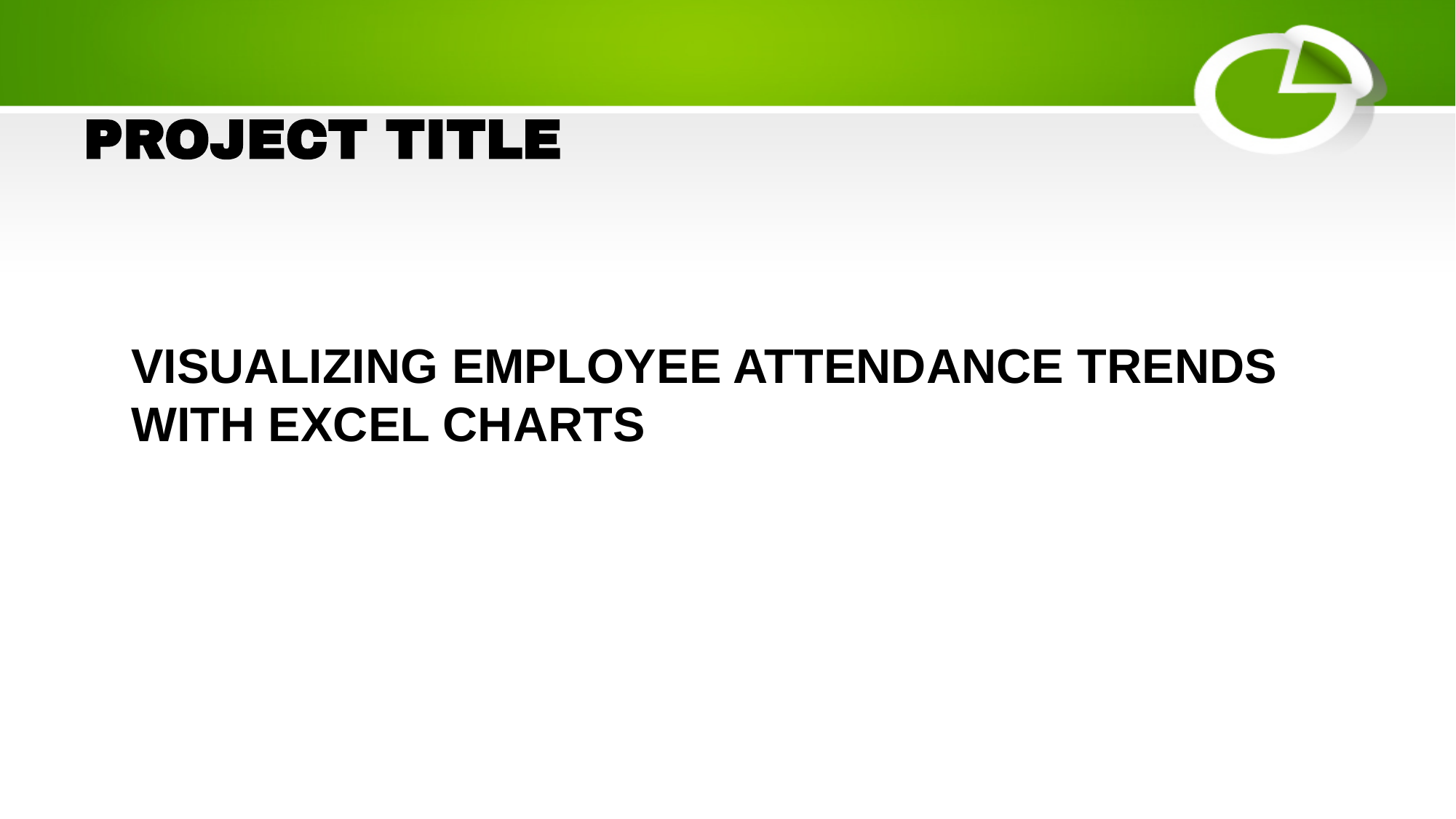

# PROJECT TITLE
VISUALIZING EMPLOYEE ATTENDANCE TRENDS WITH EXCEL CHARTS